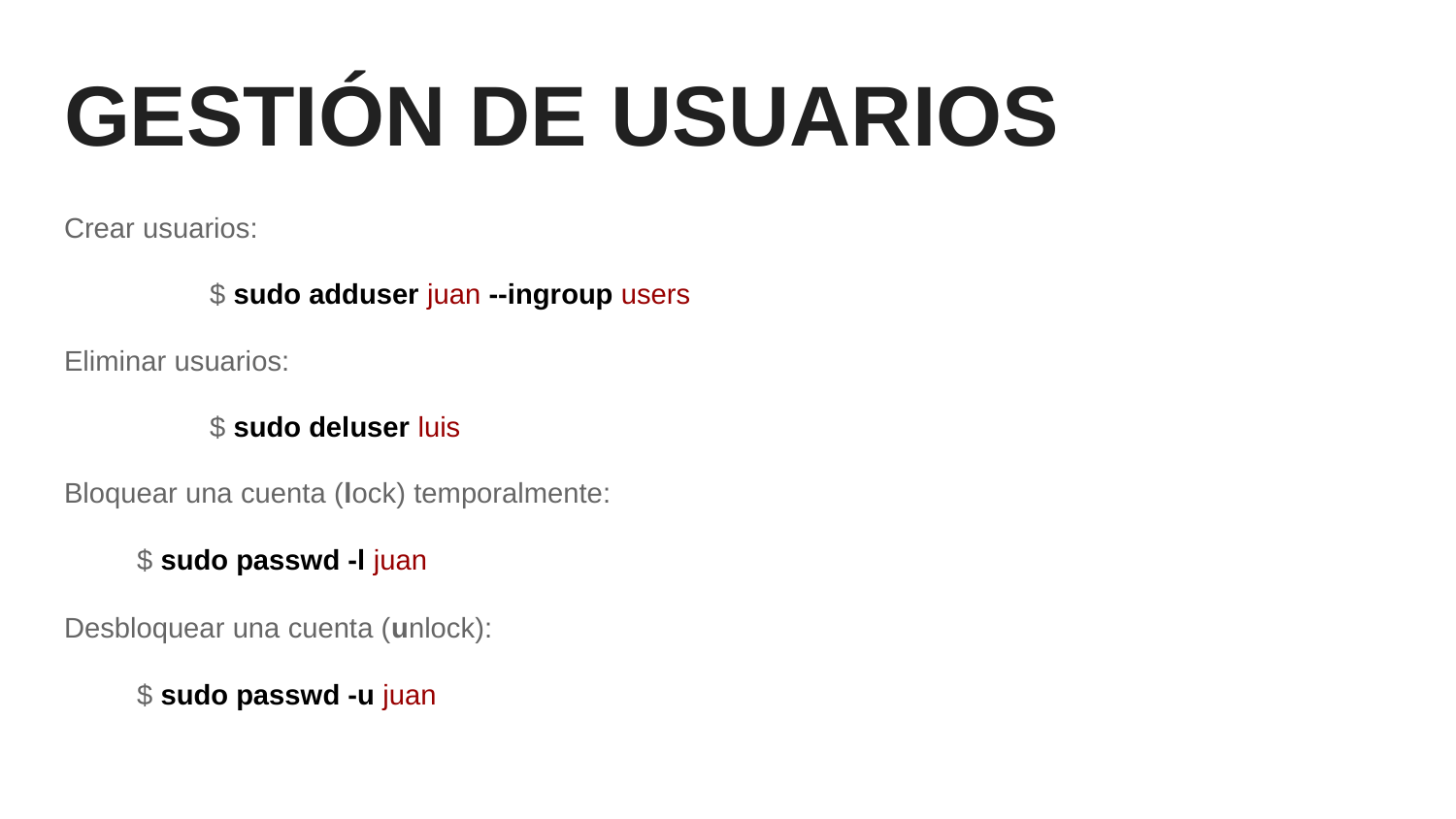

# GESTIÓN DE USUARIOS
Crear usuarios:
	$ sudo adduser juan --ingroup users
Eliminar usuarios:
	$ sudo deluser luis
Bloquear una cuenta (lock) temporalmente:
$ sudo passwd -l juan

Desbloquear una cuenta (unlock):
$ sudo passwd -u juan